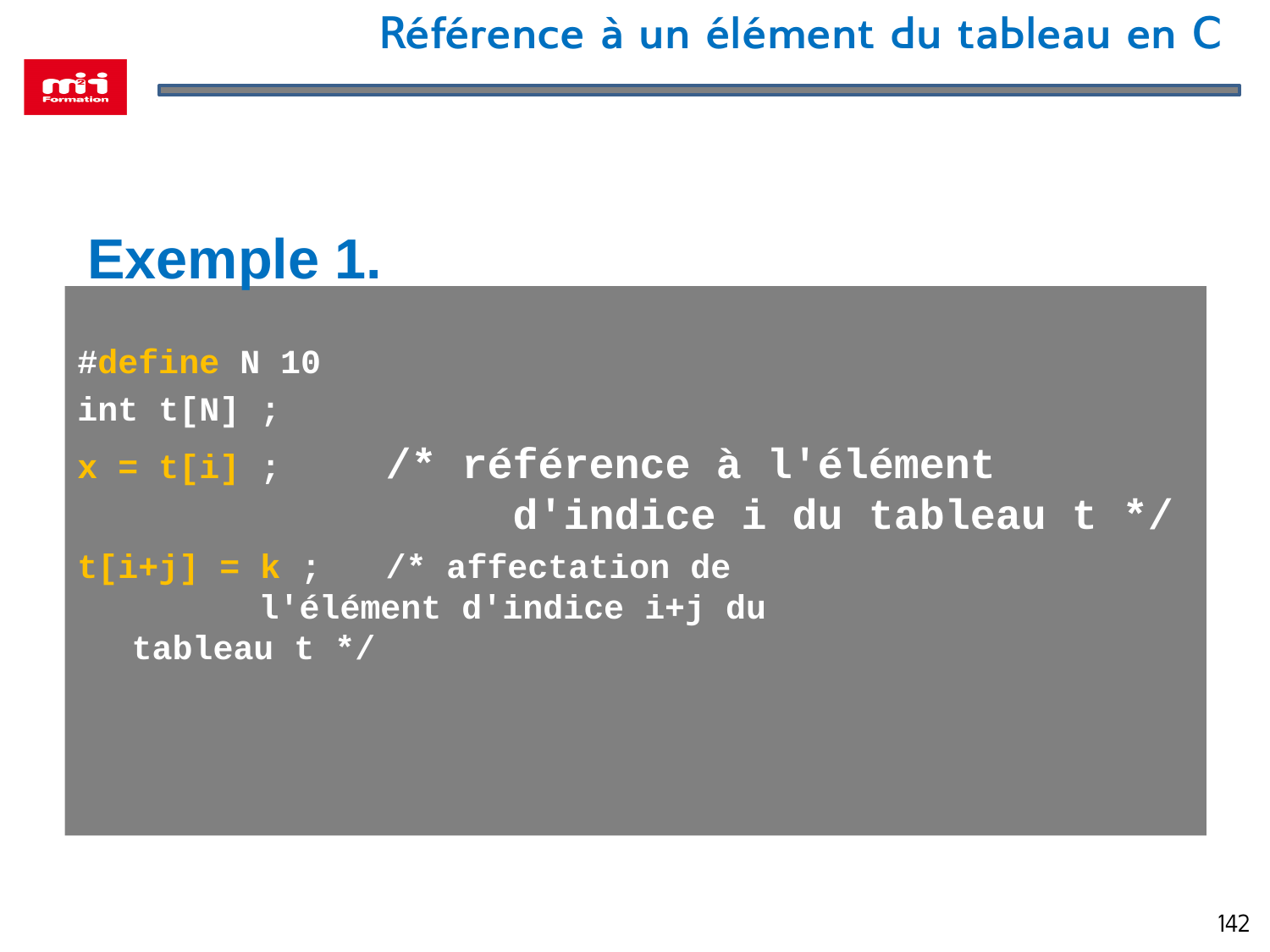

# Référence à un élément du tableau en C
Exemple 1.

#define N 10
int t[N] ;
x = t[i] ; 	/* référence à l'élément 				d'indice i du tableau t */
t[i+j] = k ; 	/* affectation de 					l'élément d'indice i+j du 			tableau t */

142